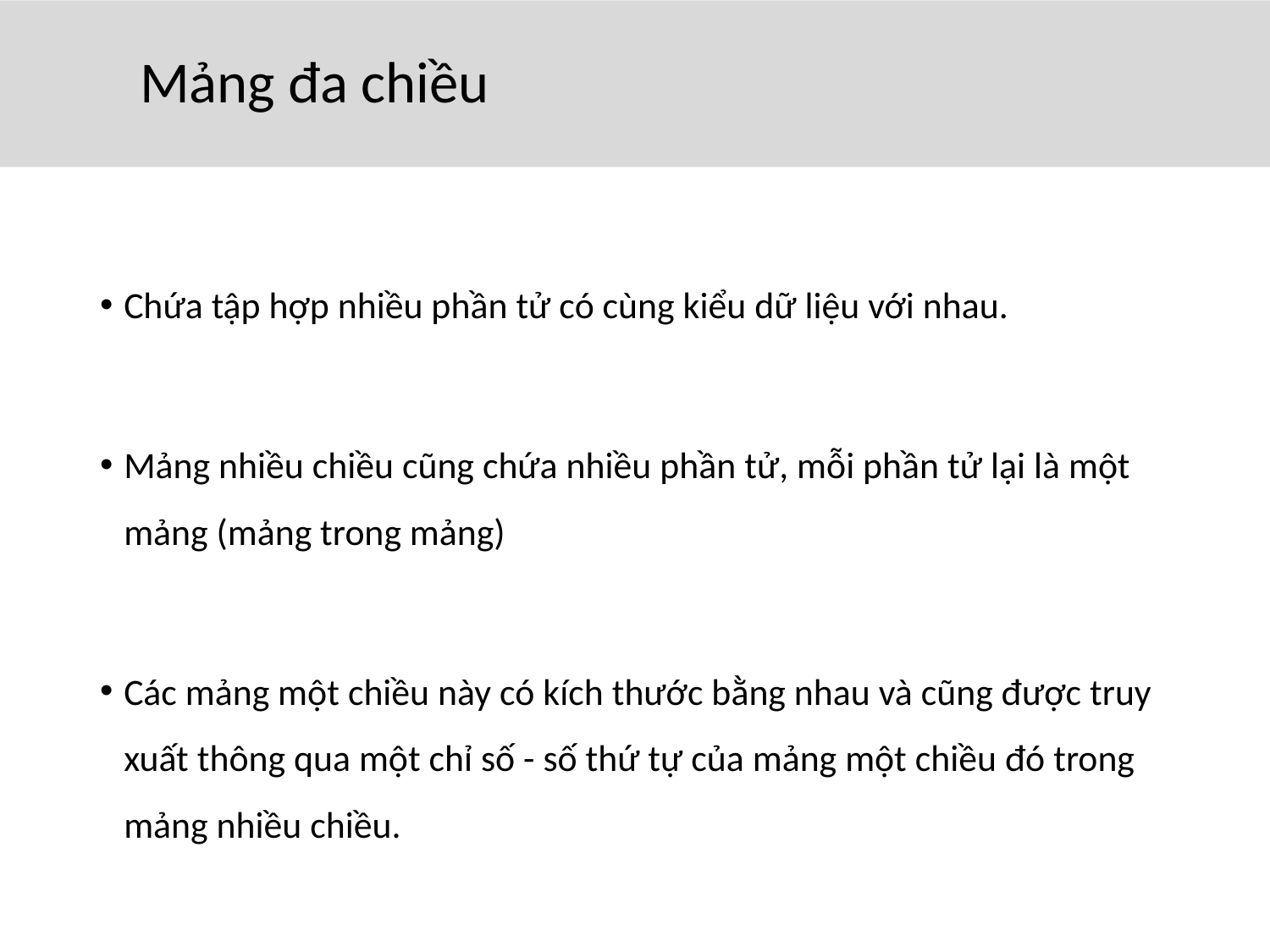

# Mảng đa chiều
Chứa tập hợp nhiều phần tử có cùng kiểu dữ liệu với nhau.

Mảng nhiều chiều cũng chứa nhiều phần tử, mỗi phần tử lại là một mảng (mảng trong mảng)

Các mảng một chiều này có kích thước bằng nhau và cũng được truy xuất thông qua một chỉ số - số thứ tự của mảng một chiều đó trong mảng nhiều chiều.